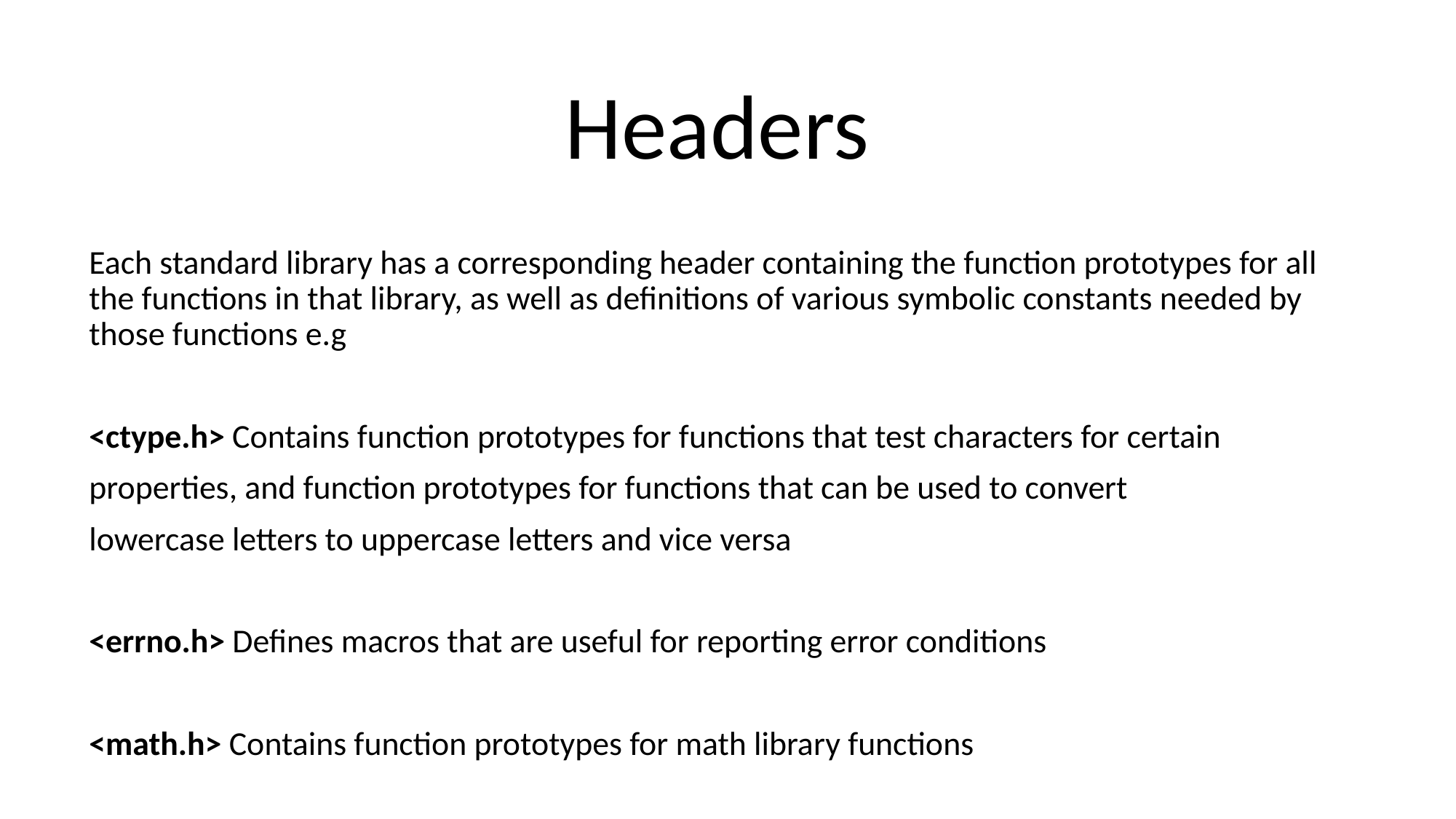

# Headers
Each standard library has a corresponding header containing the function prototypes for all the functions in that library, as well as definitions of various symbolic constants needed by those functions e.g

<ctype.h> Contains function prototypes for functions that test characters for certain
properties, and function prototypes for functions that can be used to convert
lowercase letters to uppercase letters and vice versa

<errno.h> Defines macros that are useful for reporting error conditions

<math.h> Contains function prototypes for math library functions